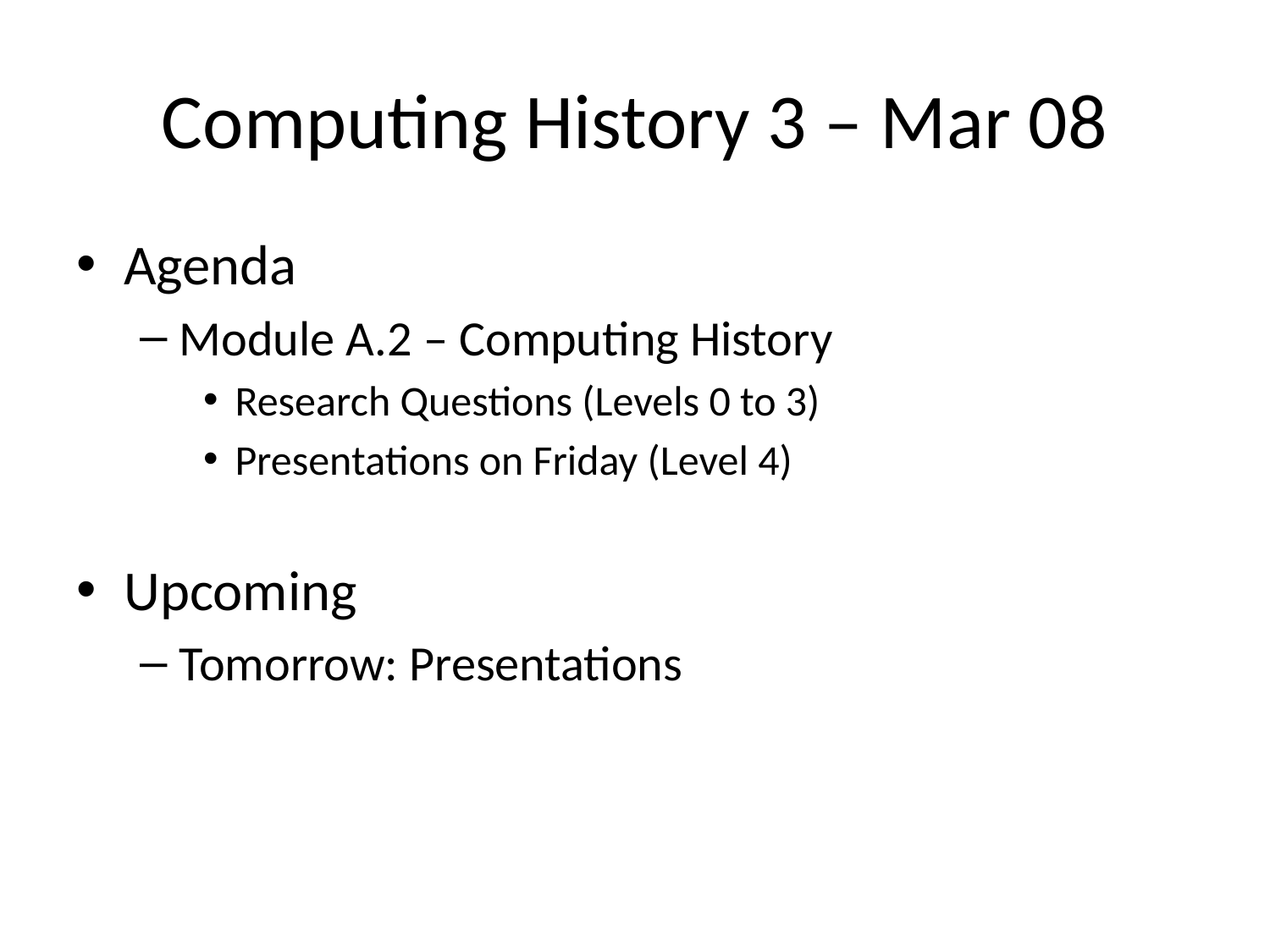

# Computing History 3 – Mar 08
Agenda
Module A.2 – Computing History
Research Questions (Levels 0 to 3)
Presentations on Friday (Level 4)

Upcoming
Tomorrow: Presentations